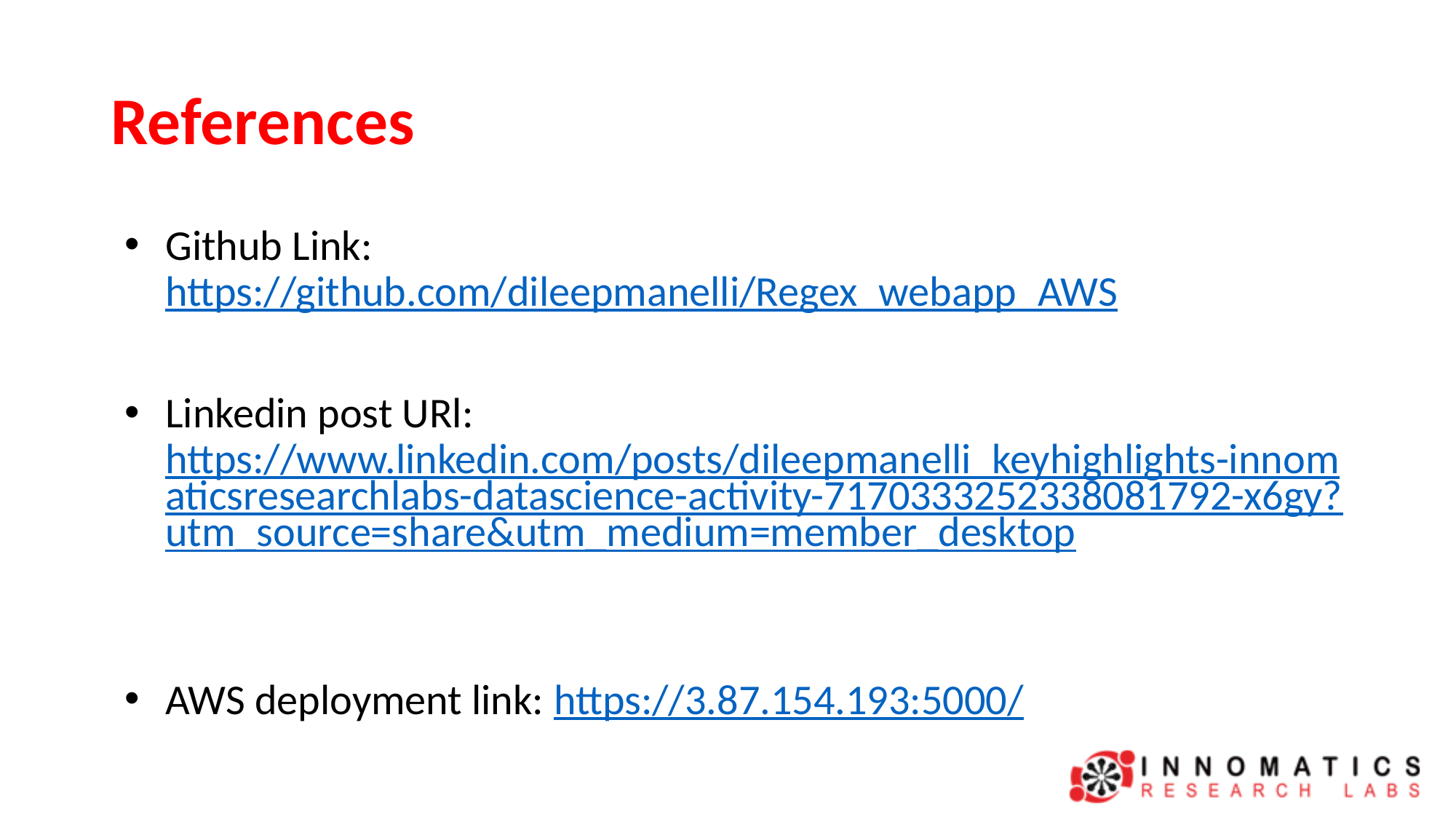

# References
Github Link:   https://github.com/dileepmanelli/Regex_webapp_AWS

Linkedin post URl: https://www.linkedin.com/posts/dileepmanelli_keyhighlights-innomaticsresearchlabs-datascience-activity-7170333252338081792-x6gy?utm_source=share&utm_medium=member_desktop

AWS deployment link: https://3.87.154.193:5000/